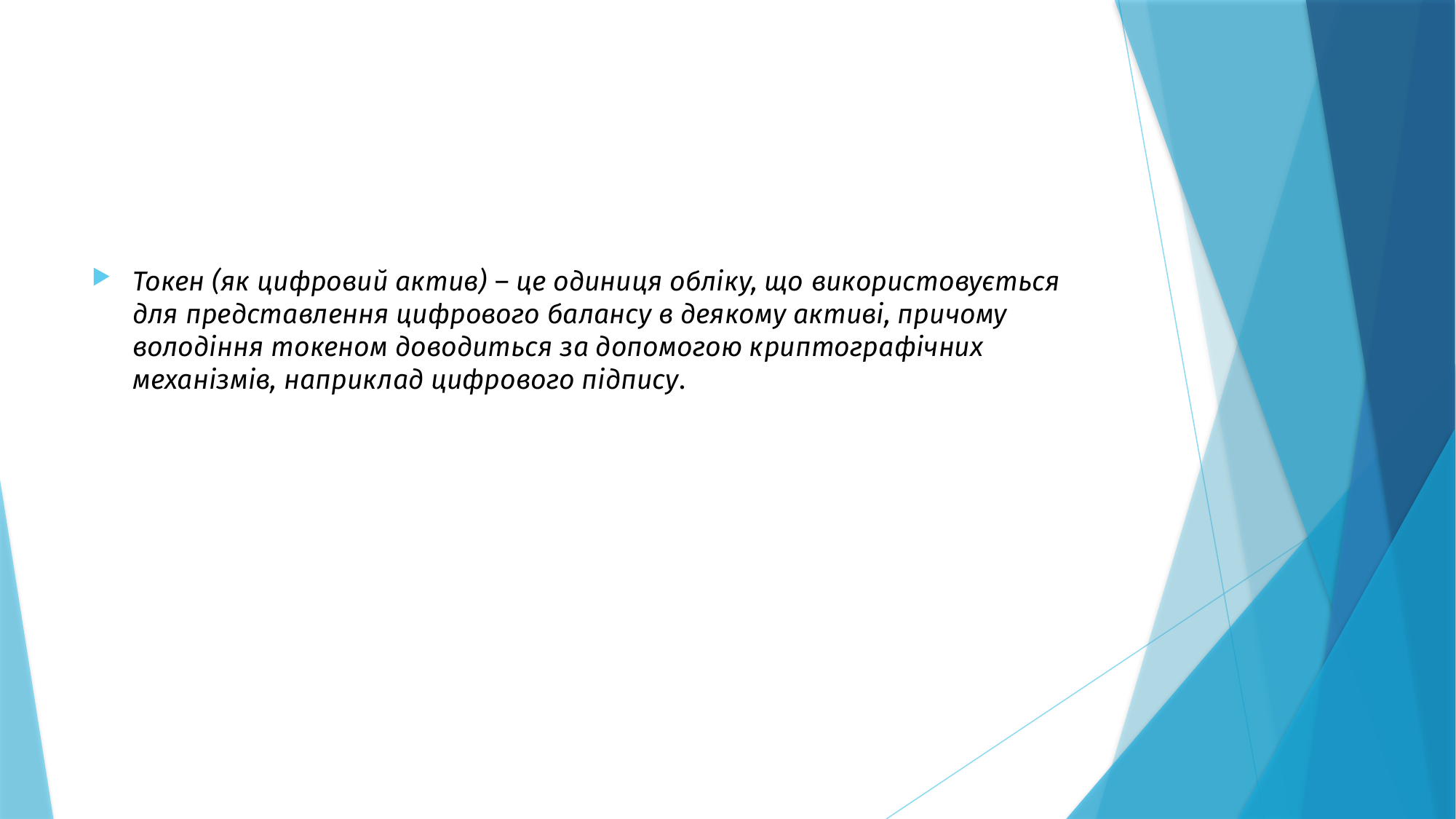

#
Токен (як цифровий актив) – це одиниця обліку, що використовується для представлення цифрового балансу в деякому активі, причому володіння токеном доводиться за допомогою криптографічних механізмів, наприклад цифрового підпису.